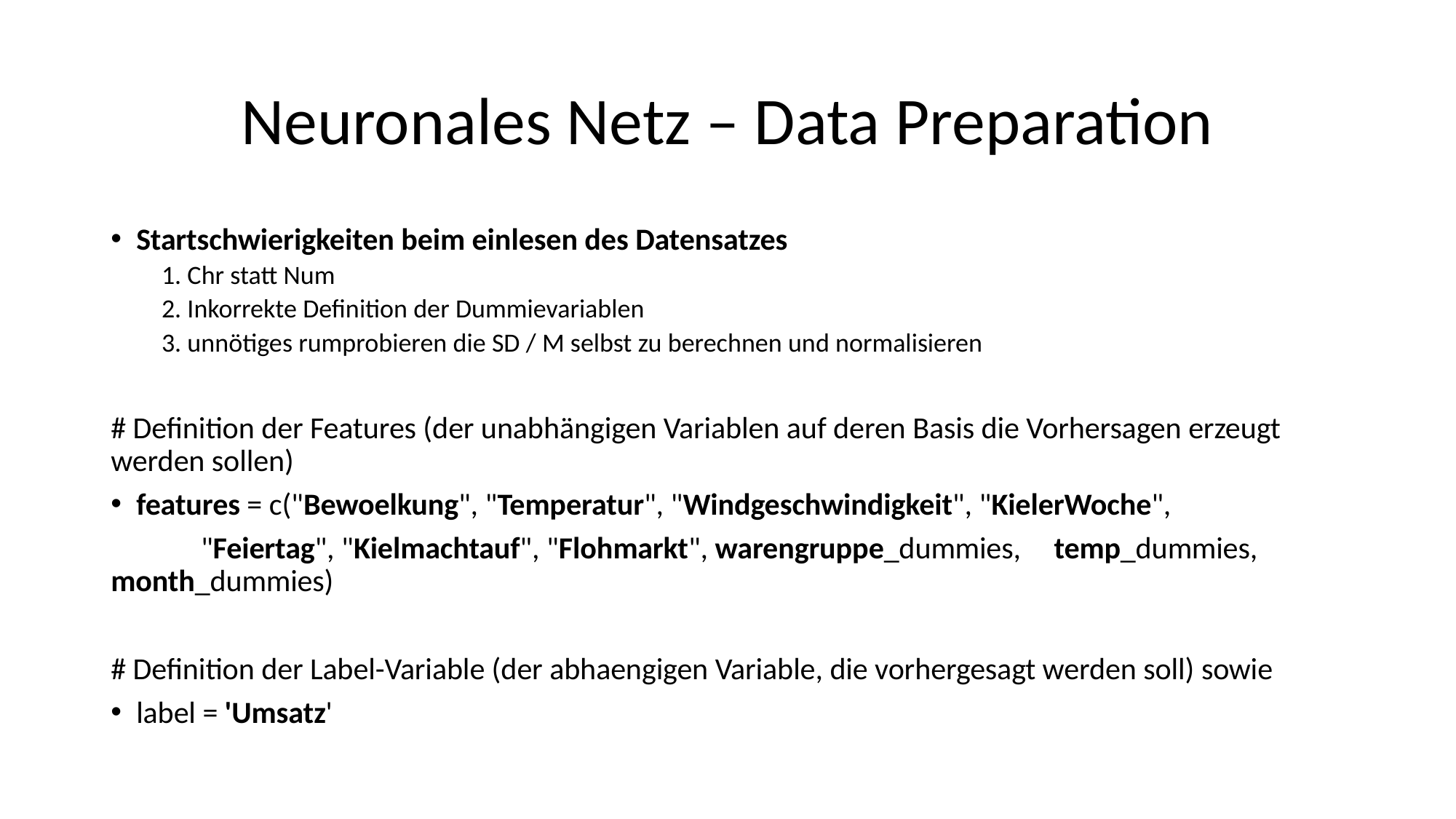

# Neuronales Netz – Data Preparation
Startschwierigkeiten beim einlesen des Datensatzes
1. Chr statt Num
2. Inkorrekte Definition der Dummievariablen
3. unnötiges rumprobieren die SD / M selbst zu berechnen und normalisieren

# Definition der Features (der unabhängigen Variablen auf deren Basis die Vorhersagen erzeugt werden sollen)
features = c("Bewoelkung", "Temperatur", "Windgeschwindigkeit", "KielerWoche",
             "Feiertag", "Kielmachtauf", "Flohmarkt", warengruppe_dummies,	temp_dummies, month_dummies)

# Definition der Label-Variable (der abhaengigen Variable, die vorhergesagt werden soll) sowie
label = 'Umsatz'